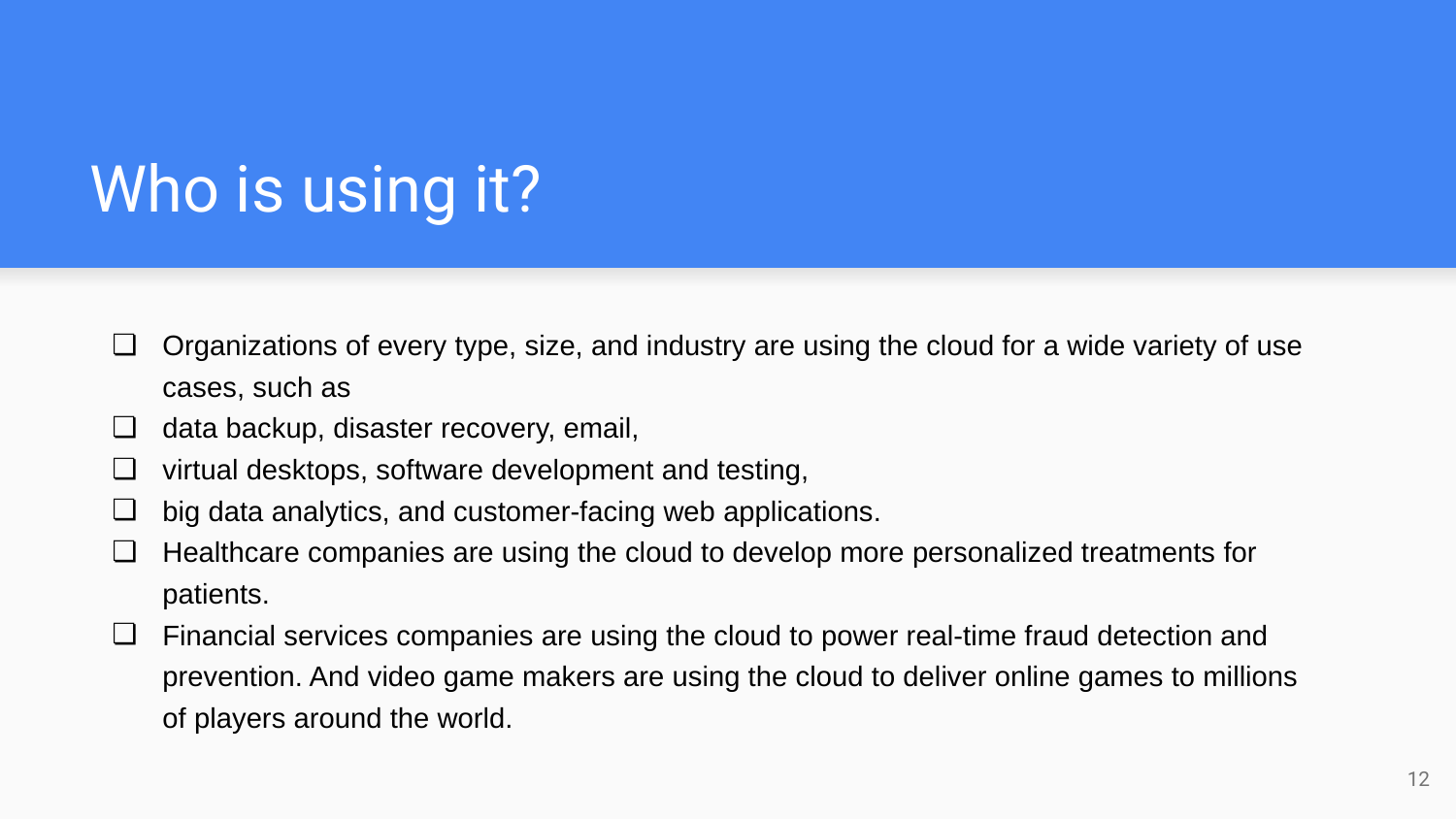

# Who is using it?
Organizations of every type, size, and industry are using the cloud for a wide variety of use cases, such as
data backup, disaster recovery, email,
virtual desktops, software development and testing,
big data analytics, and customer-facing web applications.
Healthcare companies are using the cloud to develop more personalized treatments for patients.
Financial services companies are using the cloud to power real-time fraud detection and prevention. And video game makers are using the cloud to deliver online games to millions of players around the world.
12